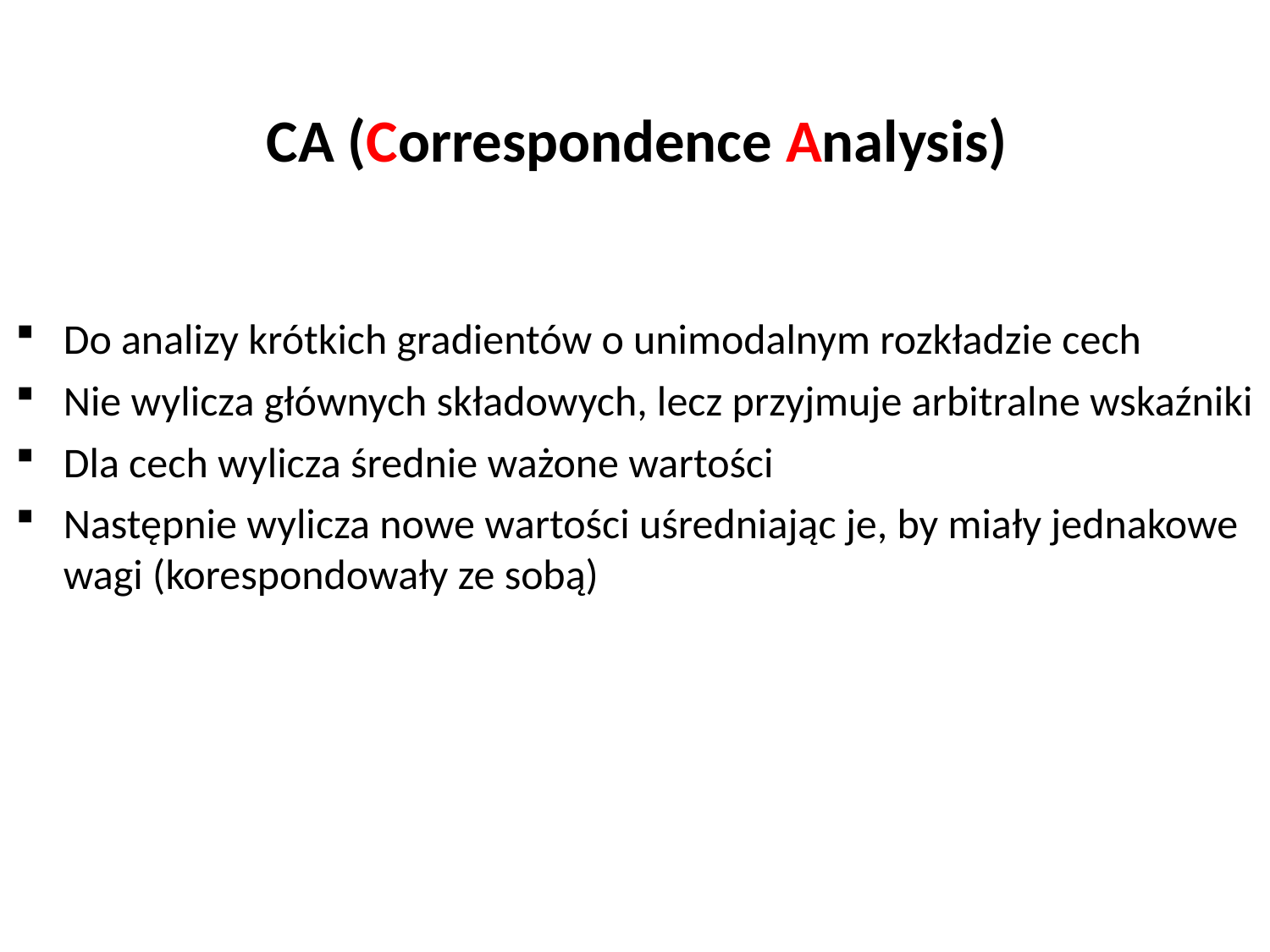

CA (Correspondence Analysis)
Do analizy krótkich gradientów o unimodalnym rozkładzie cech
Nie wylicza głównych składowych, lecz przyjmuje arbitralne wskaźniki
Dla cech wylicza średnie ważone wartości
Następnie wylicza nowe wartości uśredniając je, by miały jednakowe wagi (korespondowały ze sobą)